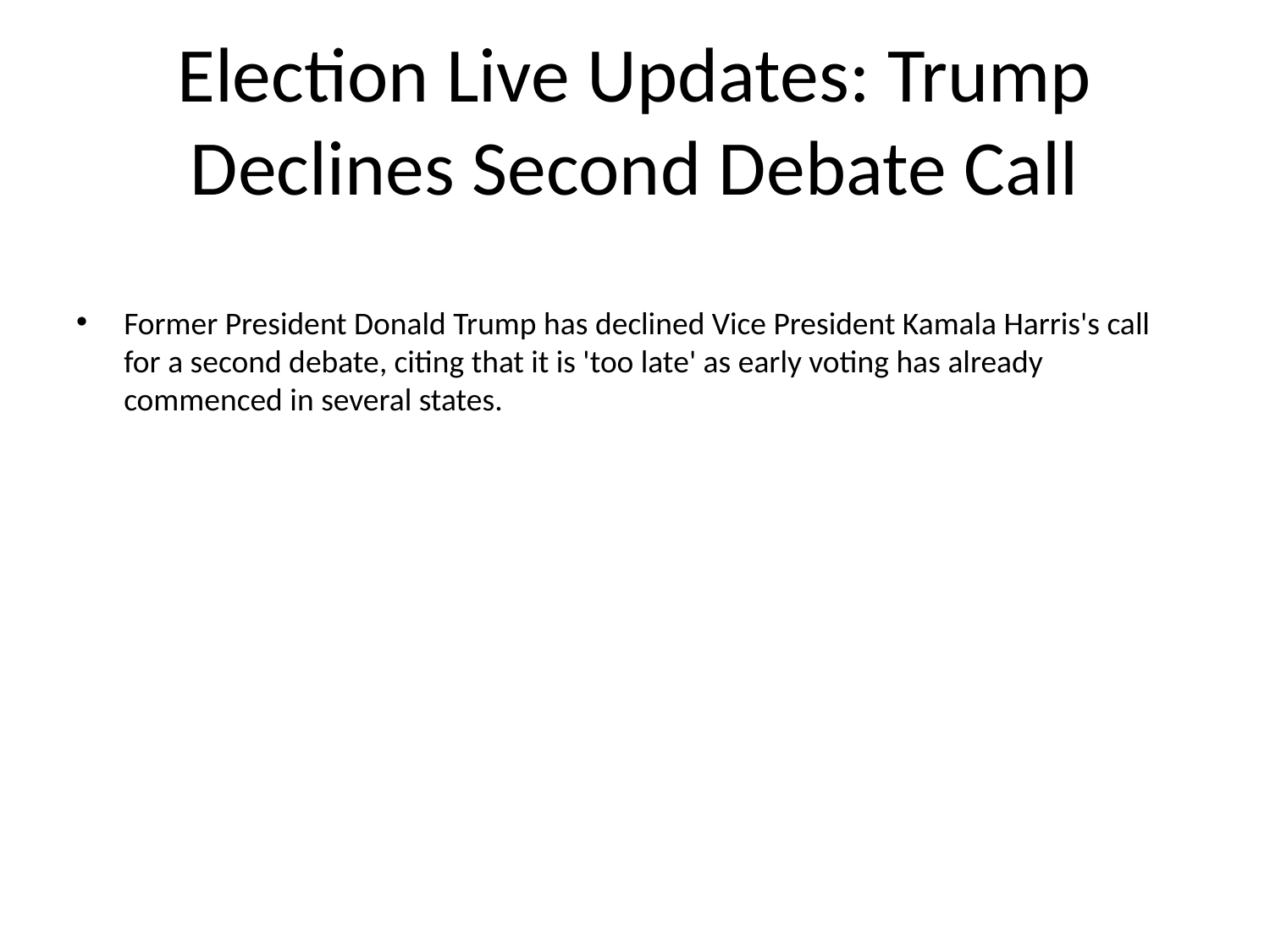

# Election Live Updates: Trump Declines Second Debate Call

Former President Donald Trump has declined Vice President Kamala Harris's call for a second debate, citing that it is 'too late' as early voting has already commenced in several states.